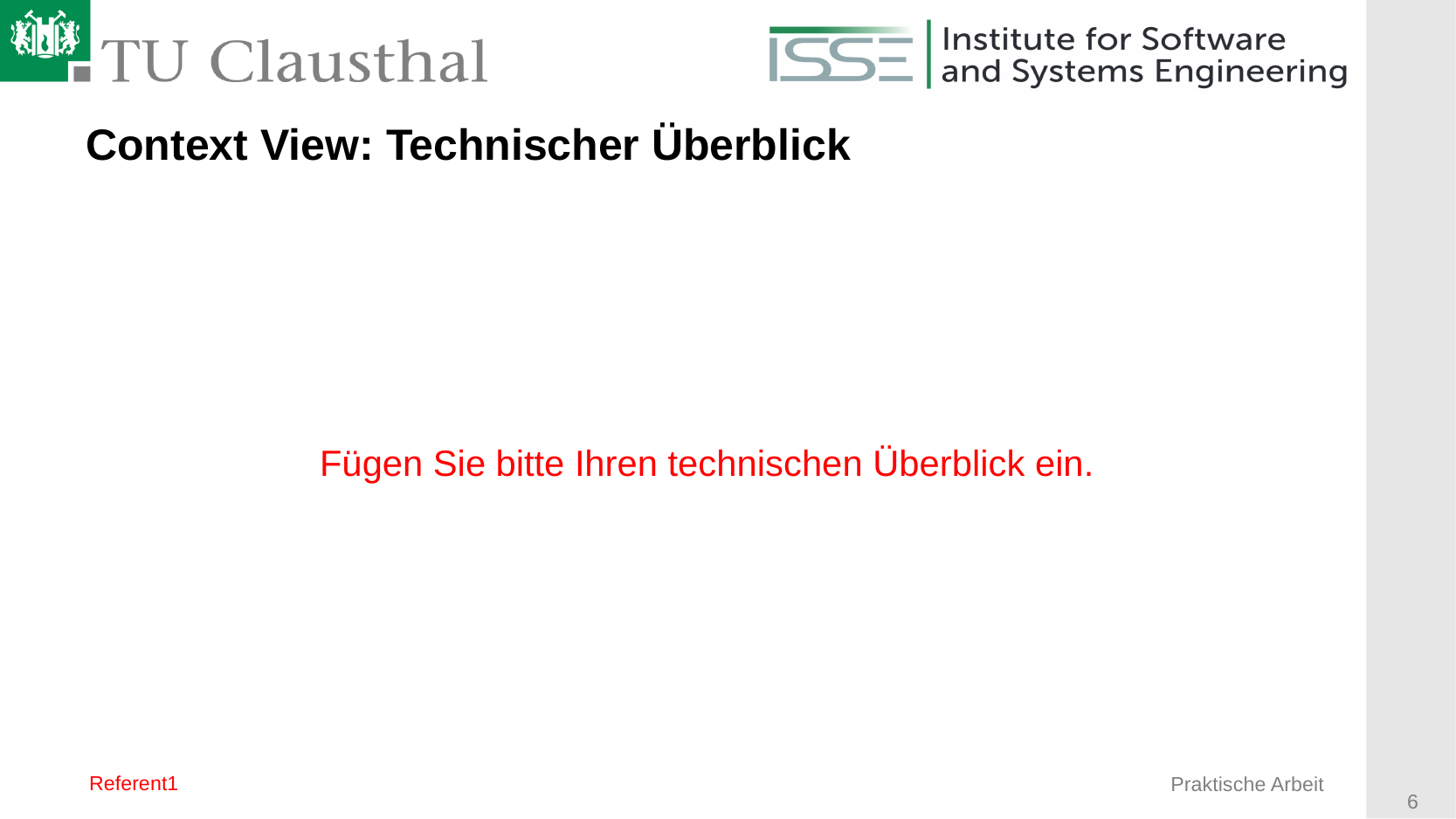

# Context View: Technischer Überblick
Fügen Sie bitte Ihren technischen Überblick ein.